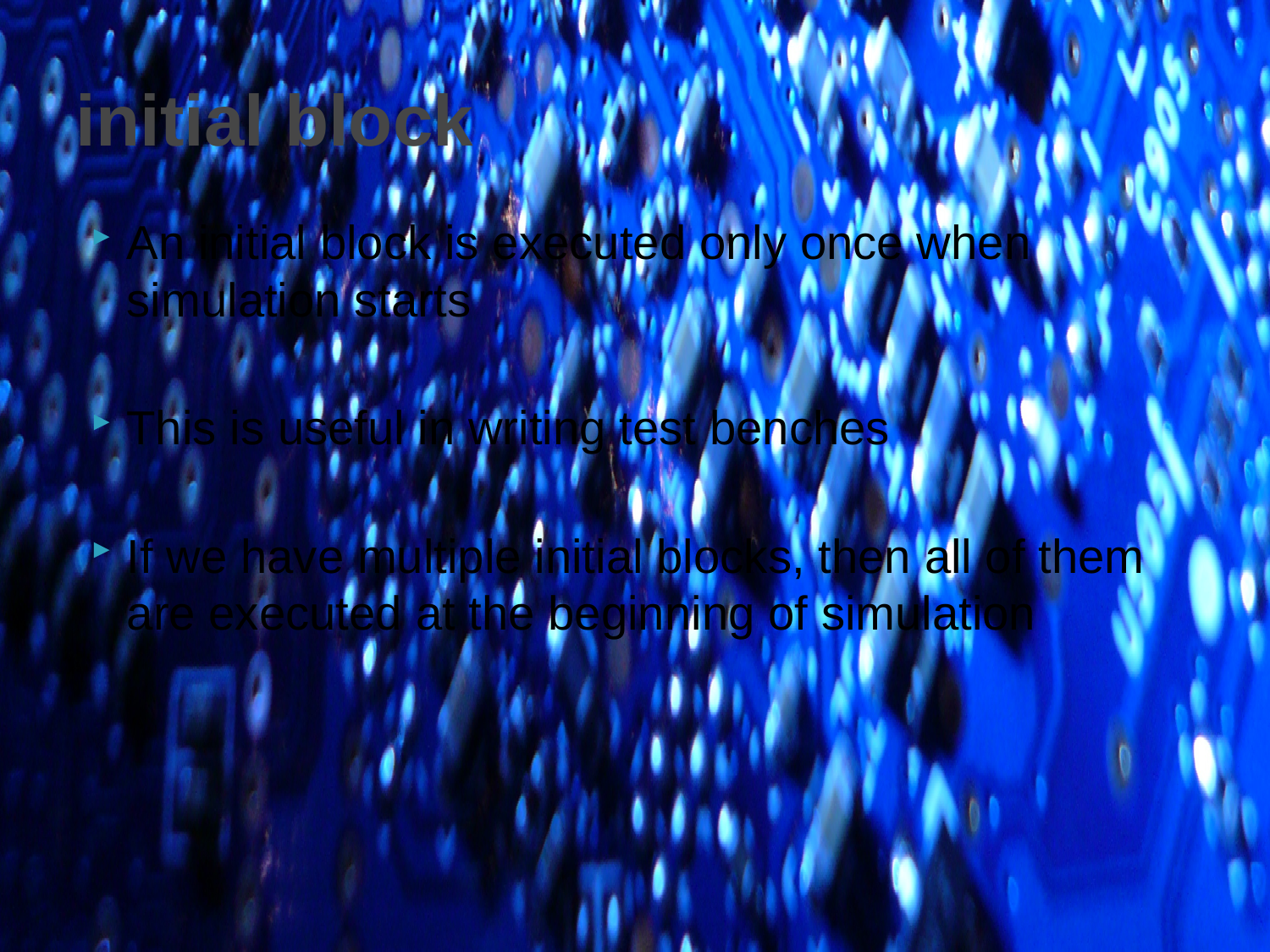

# initial block
An initial block is executed only once when simulation starts

This is useful in writing test benches

If we have multiple initial blocks, then all of them are executed at the beginning of simulation